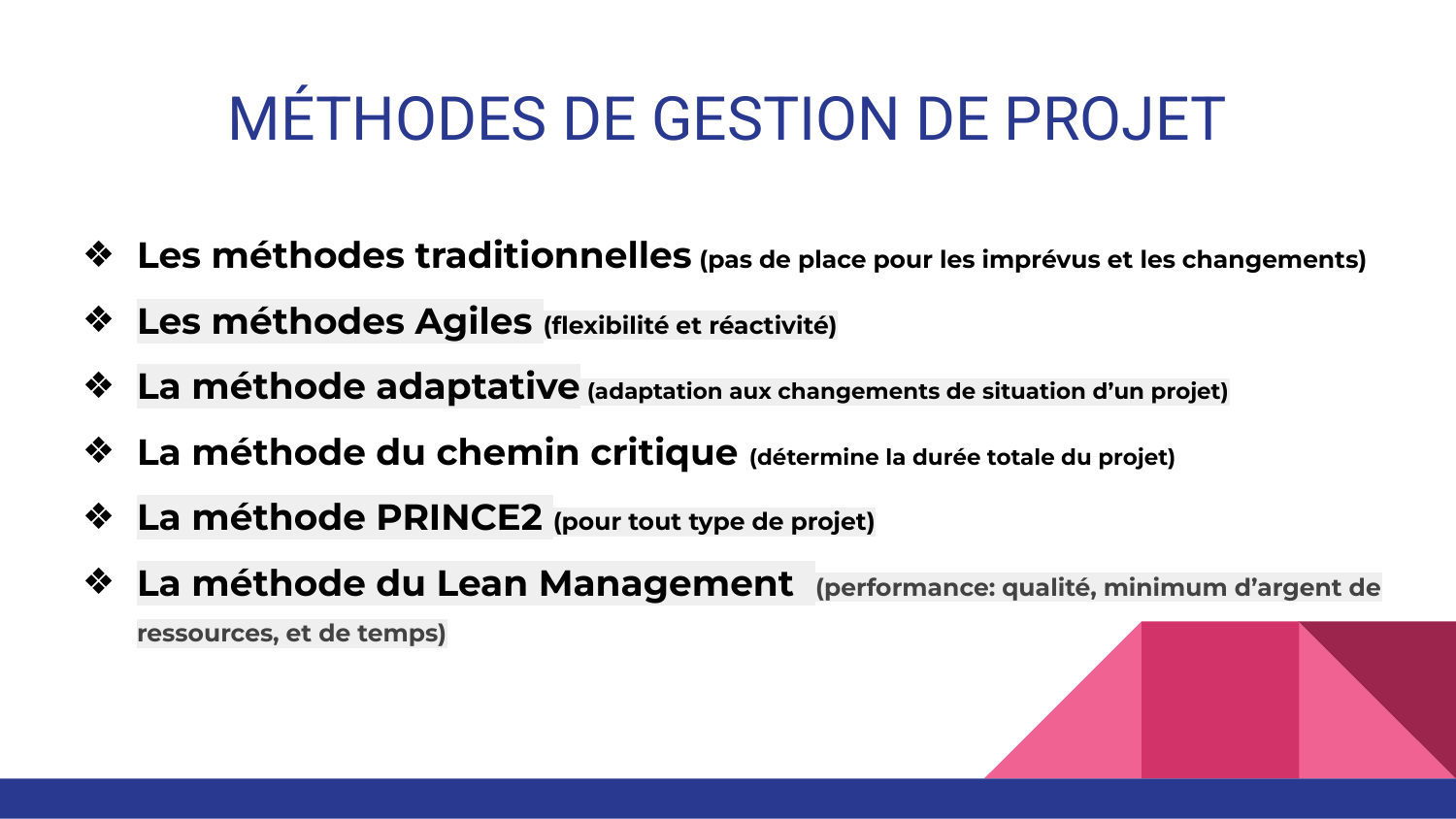

# MÉTHODES DE GESTION DE PROJET
Les méthodes traditionnelles (pas de place pour les imprévus et les changements)
Les méthodes Agiles (flexibilité et réactivité)
La méthode adaptative (adaptation aux changements de situation d’un projet)
La méthode du chemin critique (détermine la durée totale du projet)
La méthode PRINCE2 (pour tout type de projet)
La méthode du Lean Management  (performance: qualité, minimum d’argent de ressources, et de temps)